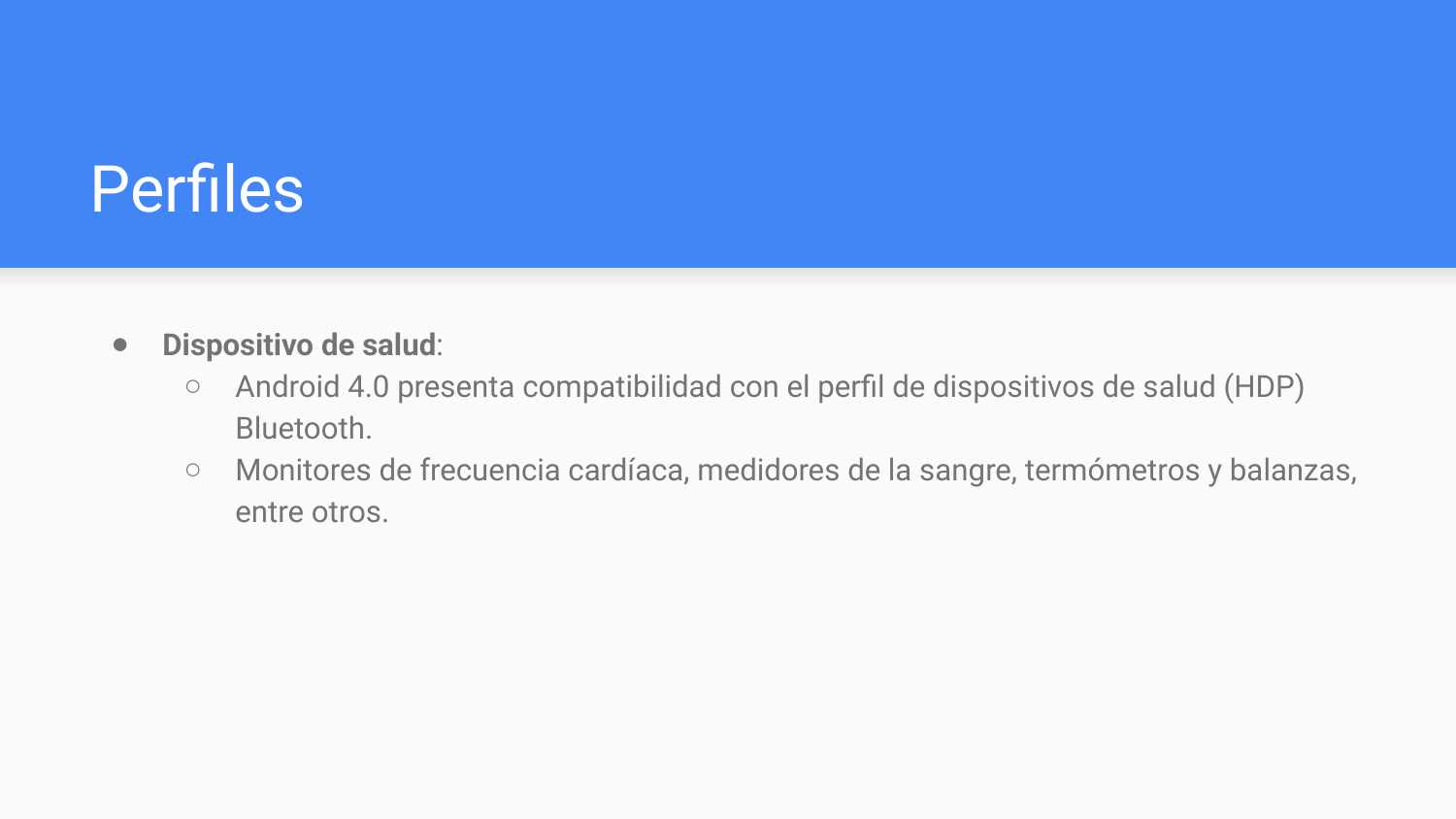

# Perfiles
Dispositivo de salud:
Android 4.0 presenta compatibilidad con el perfil de dispositivos de salud (HDP) Bluetooth.
Monitores de frecuencia cardíaca, medidores de la sangre, termómetros y balanzas, entre otros.